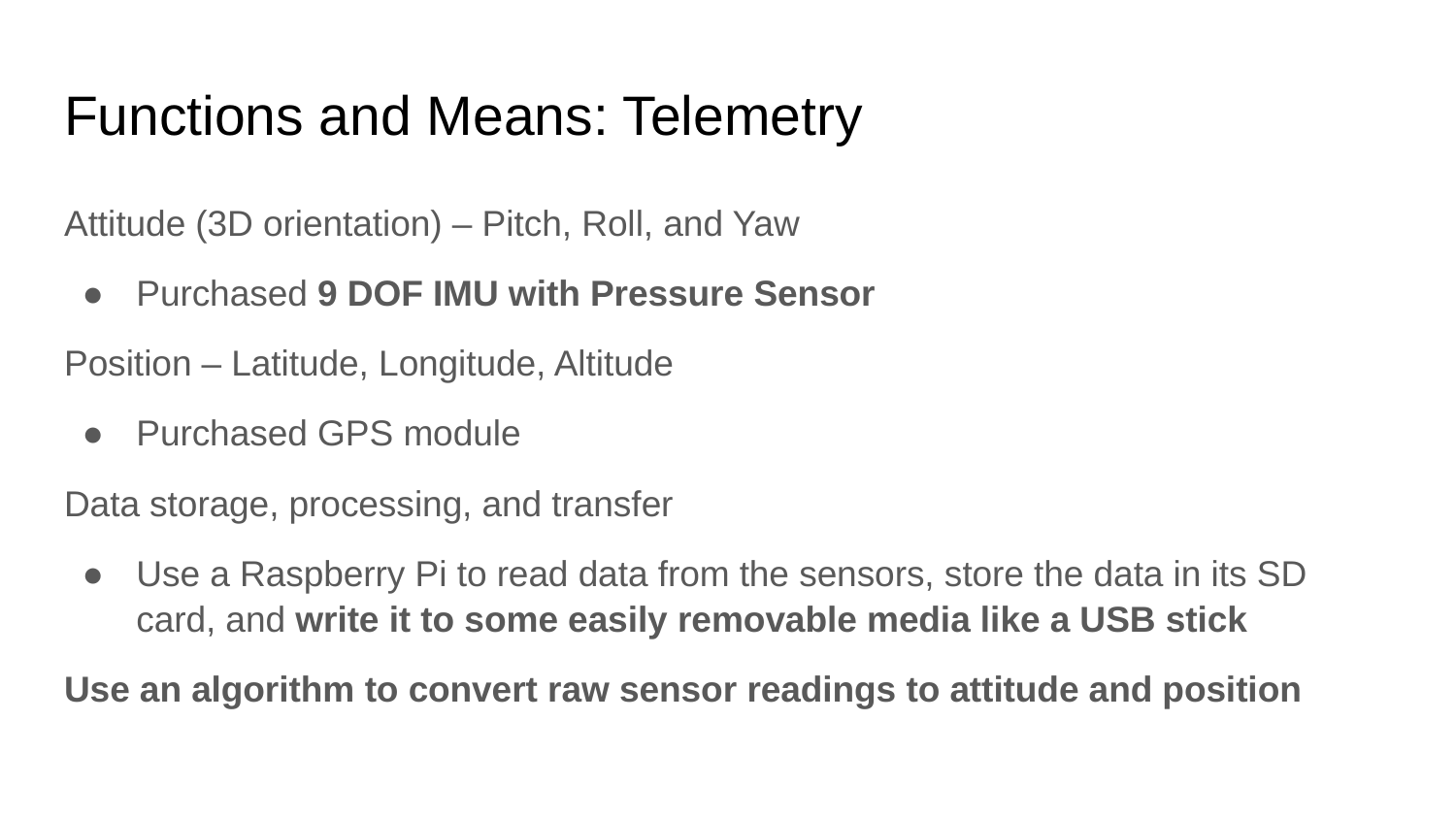

# Functions and Means: Telemetry
Attitude (3D orientation) – Pitch, Roll, and Yaw
Purchased 9 DOF IMU with Pressure Sensor
Position – Latitude, Longitude, Altitude
Purchased GPS module
Data storage, processing, and transfer
Use a Raspberry Pi to read data from the sensors, store the data in its SD card, and write it to some easily removable media like a USB stick
Use an algorithm to convert raw sensor readings to attitude and position